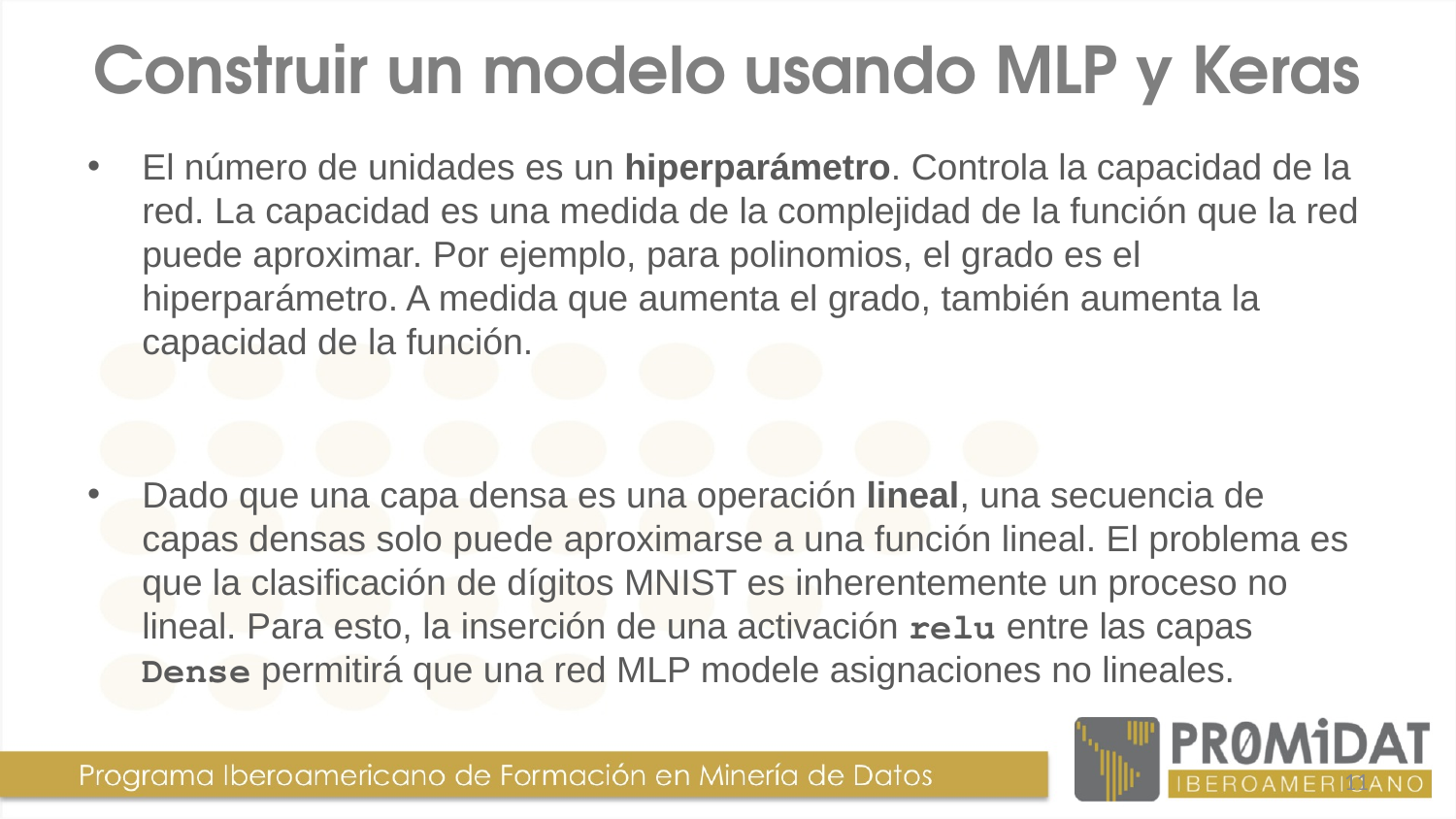

# Construir un modelo usando MLP y Keras
El número de unidades es un hiperparámetro. Controla la capacidad de la red. La capacidad es una medida de la complejidad de la función que la red puede aproximar. Por ejemplo, para polinomios, el grado es el hiperparámetro. A medida que aumenta el grado, también aumenta la capacidad de la función.

Dado que una capa densa es una operación lineal, una secuencia de capas densas solo puede aproximarse a una función lineal. El problema es que la clasificación de dígitos MNIST es inherentemente un proceso no lineal. Para esto, la inserción de una activación relu entre las capas Dense permitirá que una red MLP modele asignaciones no lineales.

11